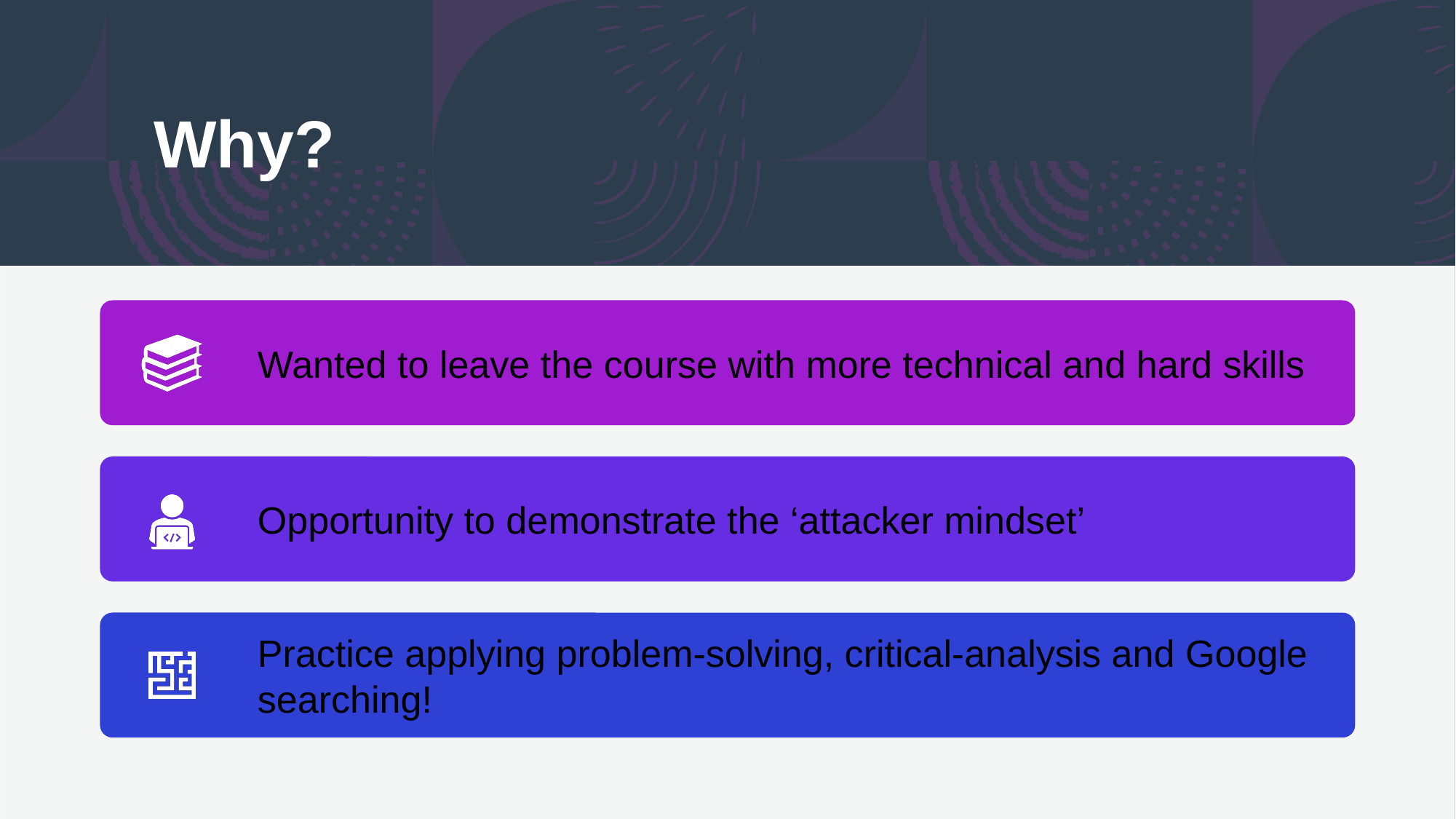

# Why?
Wanted to leave the course with more technical and hard skills
Opportunity to demonstrate the ‘attacker mindset’
Practice applying problem-solving, critical-analysis and Google searching!